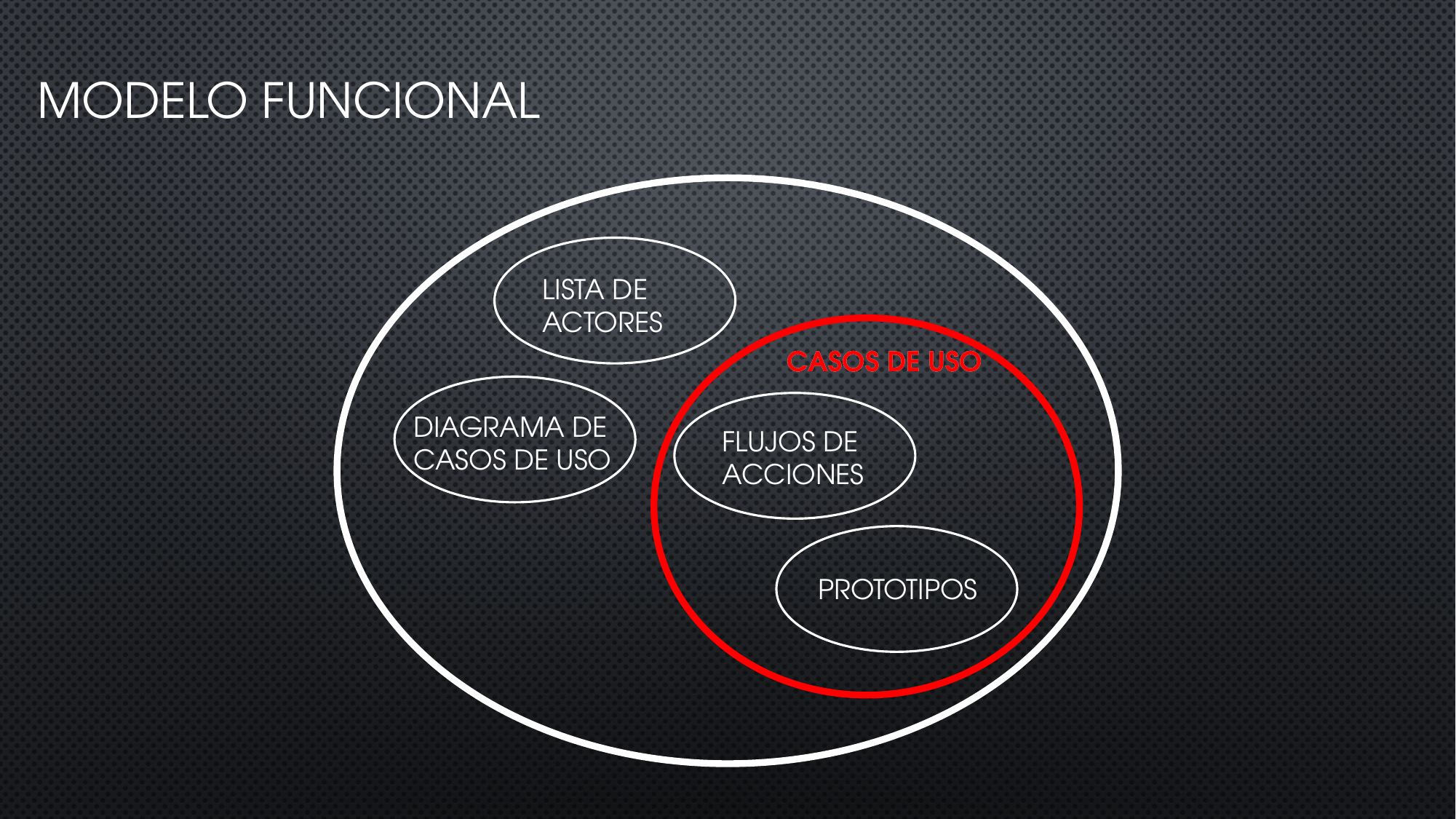

# Modelo Funcional

LISTA DE ACTORES

CASOS DE USO
CASOS DE USO

DIAGRAMA DE CASOS DE USO
FLUJOS DE ACCIONES

PROTOTIPOS